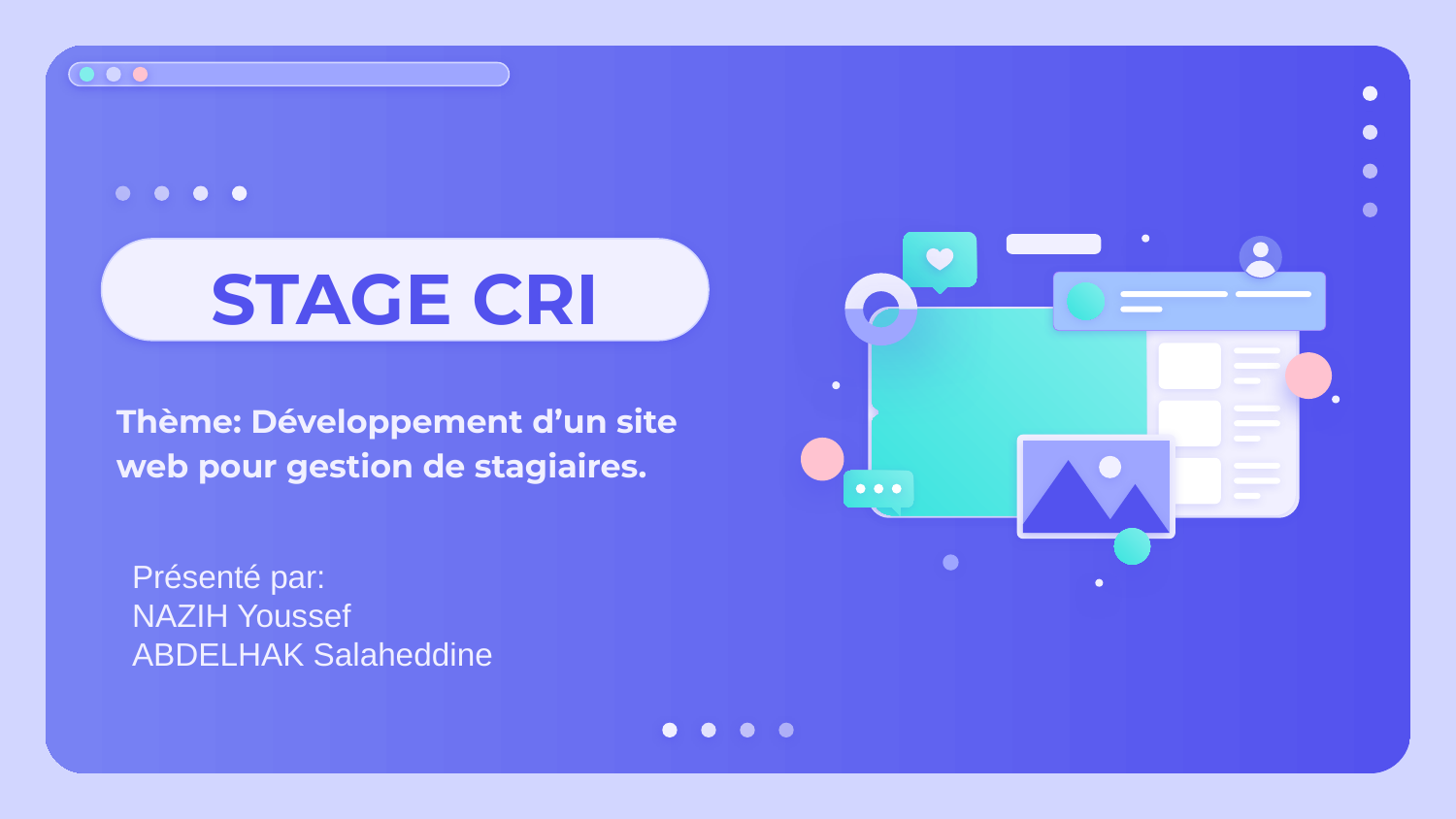

# STAGE CRI
Thème: Développement d’un site web pour gestion de stagiaires.
Présenté par:
NAZIH Youssef
ABDELHAK Salaheddine